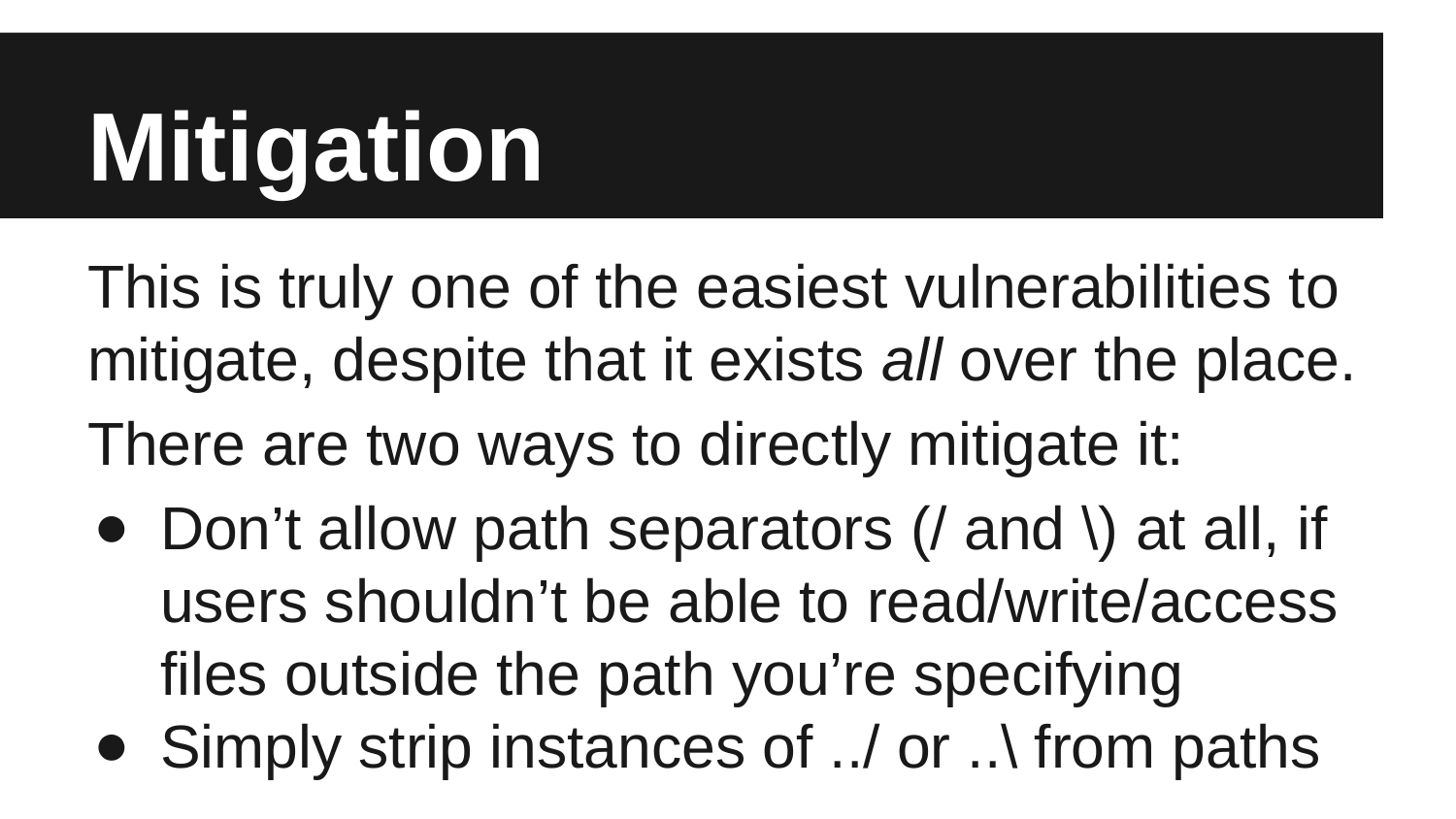

# Mitigation
This is truly one of the easiest vulnerabilities to mitigate, despite that it exists all over the place.
There are two ways to directly mitigate it:
Don’t allow path separators (/ and \) at all, if users shouldn’t be able to read/write/access files outside the path you’re specifying
Simply strip instances of ../ or ..\ from paths